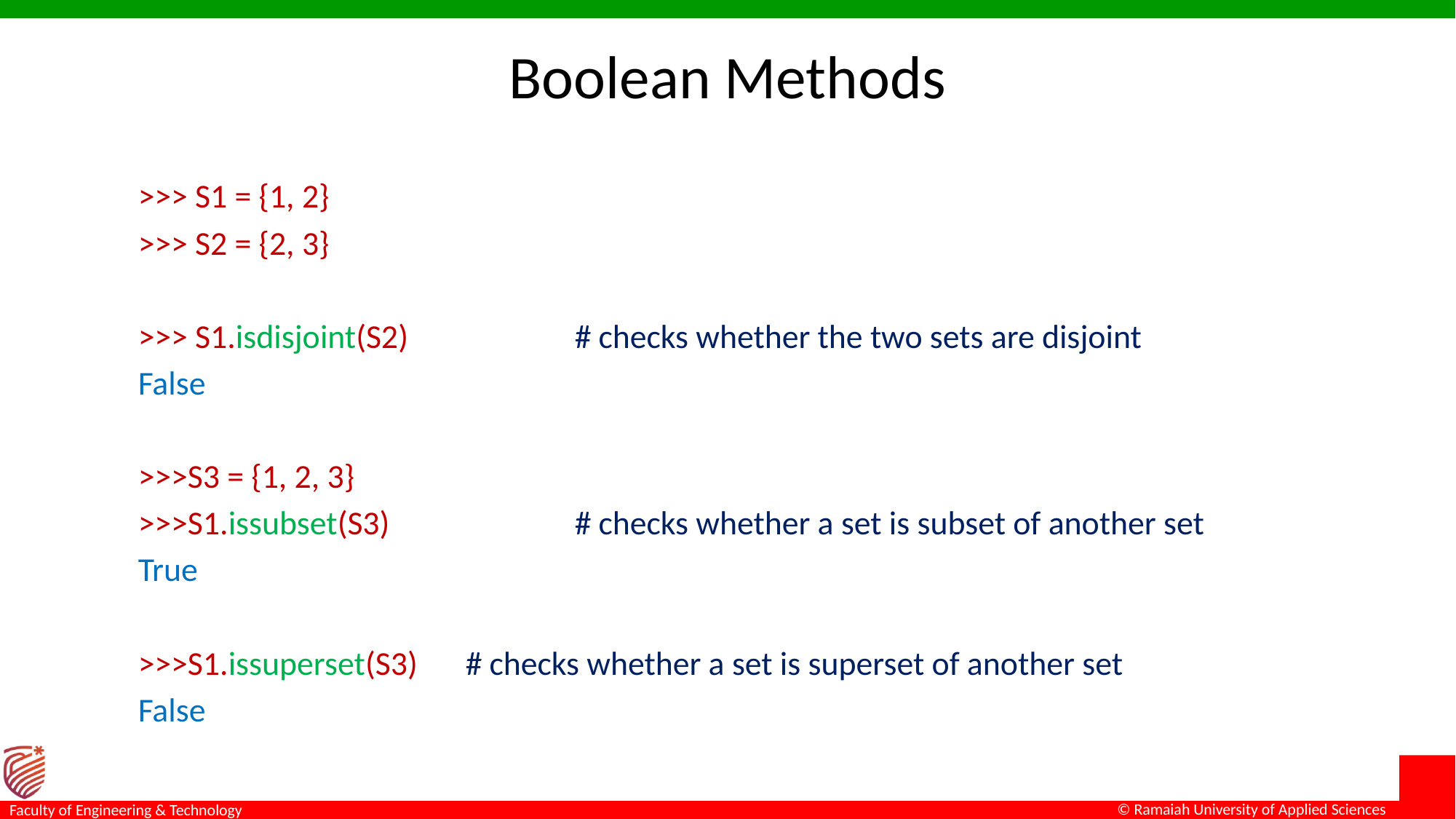

# Boolean Methods
>>> S1 = {1, 2}
>>> S2 = {2, 3}

>>> S1.isdisjoint(S2)		# checks whether the two sets are disjoint
False

>>>S3 = {1, 2, 3}
>>>S1.issubset(S3)		# checks whether a set is subset of another set
True

>>>S1.issuperset(S3)	# checks whether a set is superset of another set
False